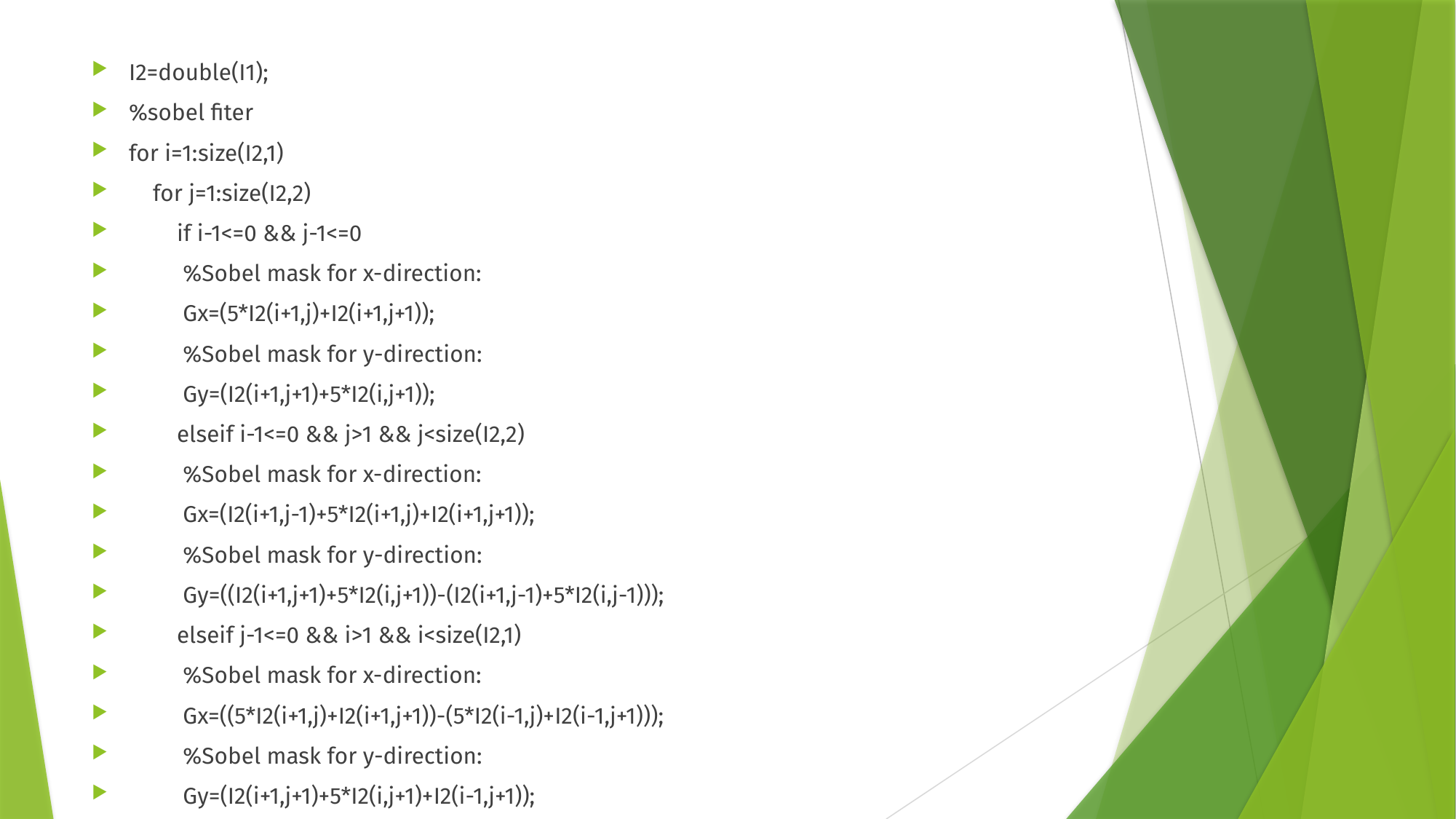

I2=double(I1);
%sobel fiter
for i=1:size(I2,1)
    for j=1:size(I2,2)
        if i-1<=0 && j-1<=0
         %Sobel mask for x-direction:
         Gx=(5*I2(i+1,j)+I2(i+1,j+1));
         %Sobel mask for y-direction:
         Gy=(I2(i+1,j+1)+5*I2(i,j+1));
        elseif i-1<=0 && j>1 && j<size(I2,2)
         %Sobel mask for x-direction:
         Gx=(I2(i+1,j-1)+5*I2(i+1,j)+I2(i+1,j+1));
         %Sobel mask for y-direction:
         Gy=((I2(i+1,j+1)+5*I2(i,j+1))-(I2(i+1,j-1)+5*I2(i,j-1)));
        elseif j-1<=0 && i>1 && i<size(I2,1)
         %Sobel mask for x-direction:
         Gx=((5*I2(i+1,j)+I2(i+1,j+1))-(5*I2(i-1,j)+I2(i-1,j+1)));
         %Sobel mask for y-direction:
         Gy=(I2(i+1,j+1)+5*I2(i,j+1)+I2(i-1,j+1));